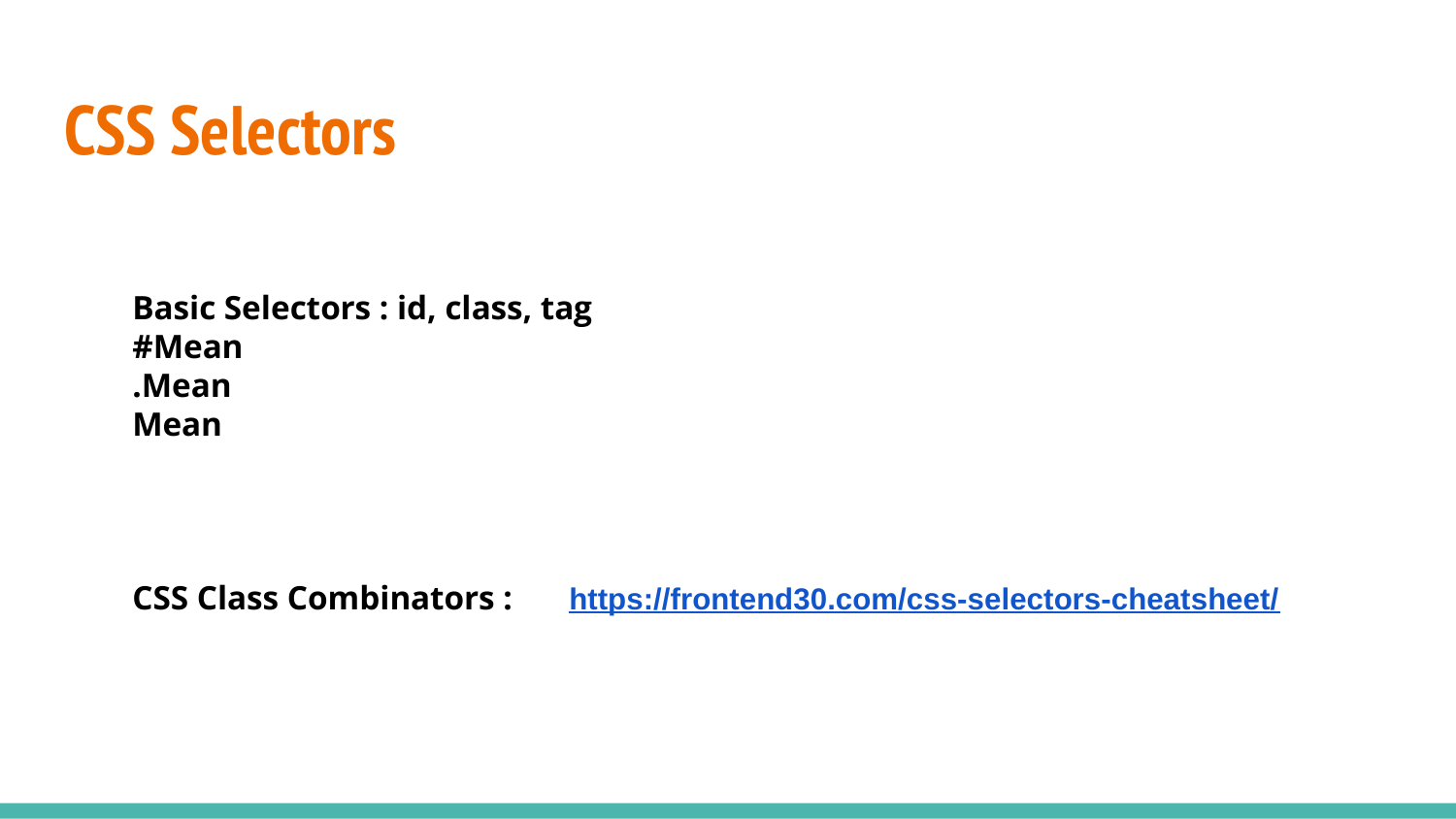

# CSS Selectors
Basic Selectors : id, class, tag
#Mean
.Mean
Mean

CSS Class Combinators : 	https://frontend30.com/css-selectors-cheatsheet/